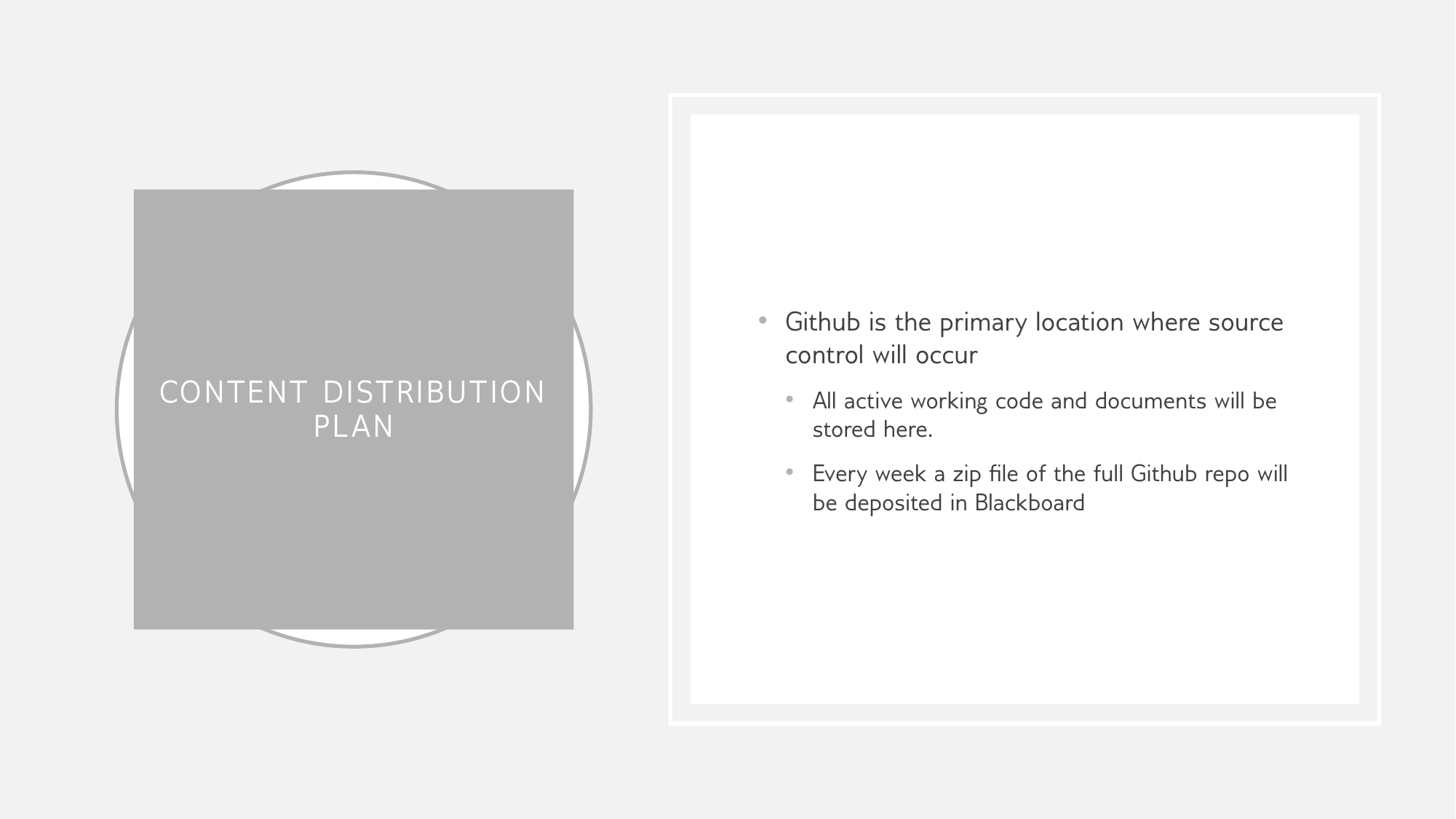

Github is the primary location where source control will occur
All active working code and documents will be stored here.
Every week a zip file of the full Github repo will be deposited in Blackboard
# Content Distribution Plan